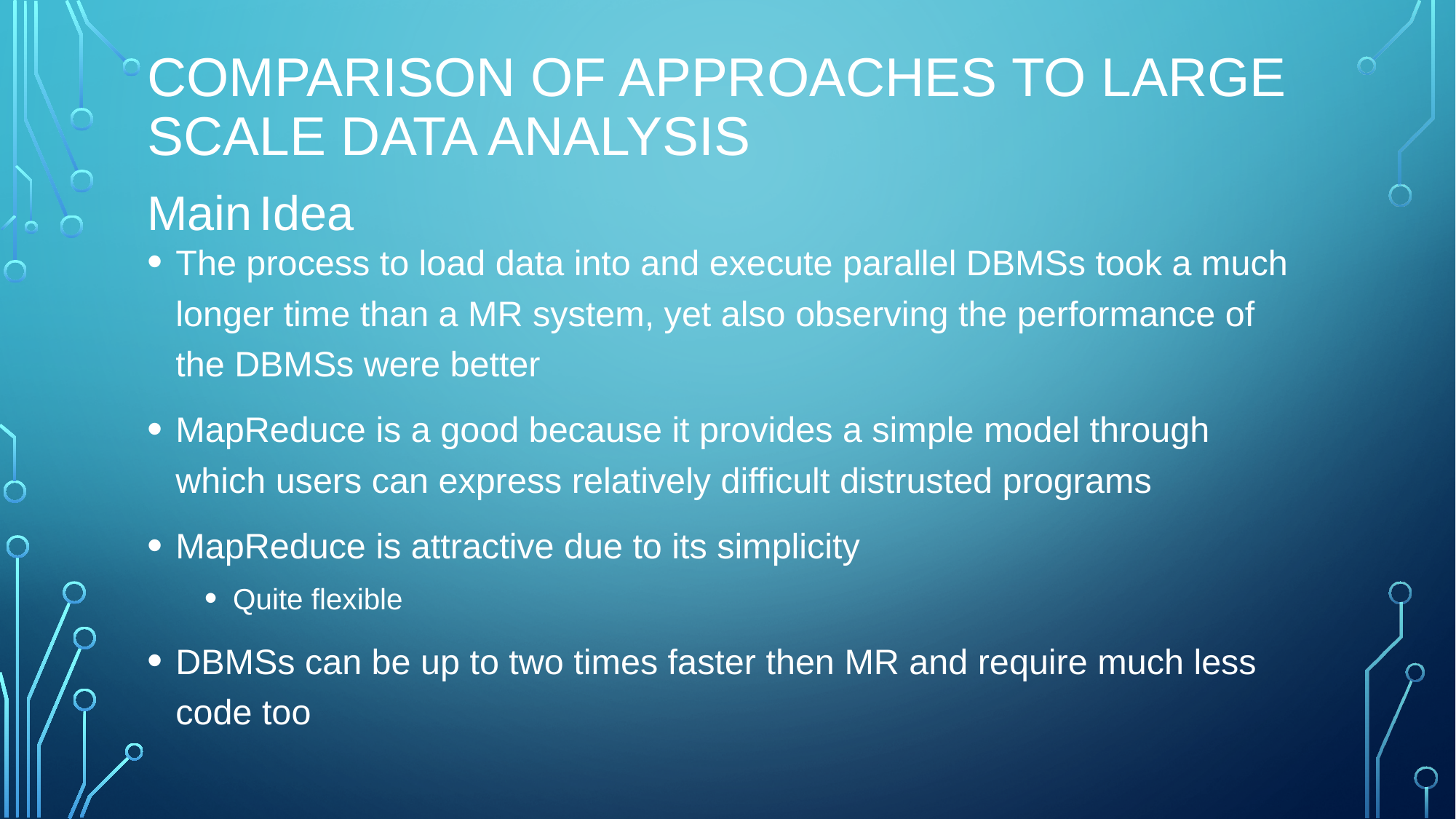

# Comparison of approaches to large scale data analysis
Main Idea
The process to load data into and execute parallel DBMSs took a much longer time than a MR system, yet also observing the performance of the DBMSs were better
MapReduce is a good because it provides a simple model through which users can express relatively difficult distrusted programs
MapReduce is attractive due to its simplicity
Quite flexible
DBMSs can be up to two times faster then MR and require much less code too